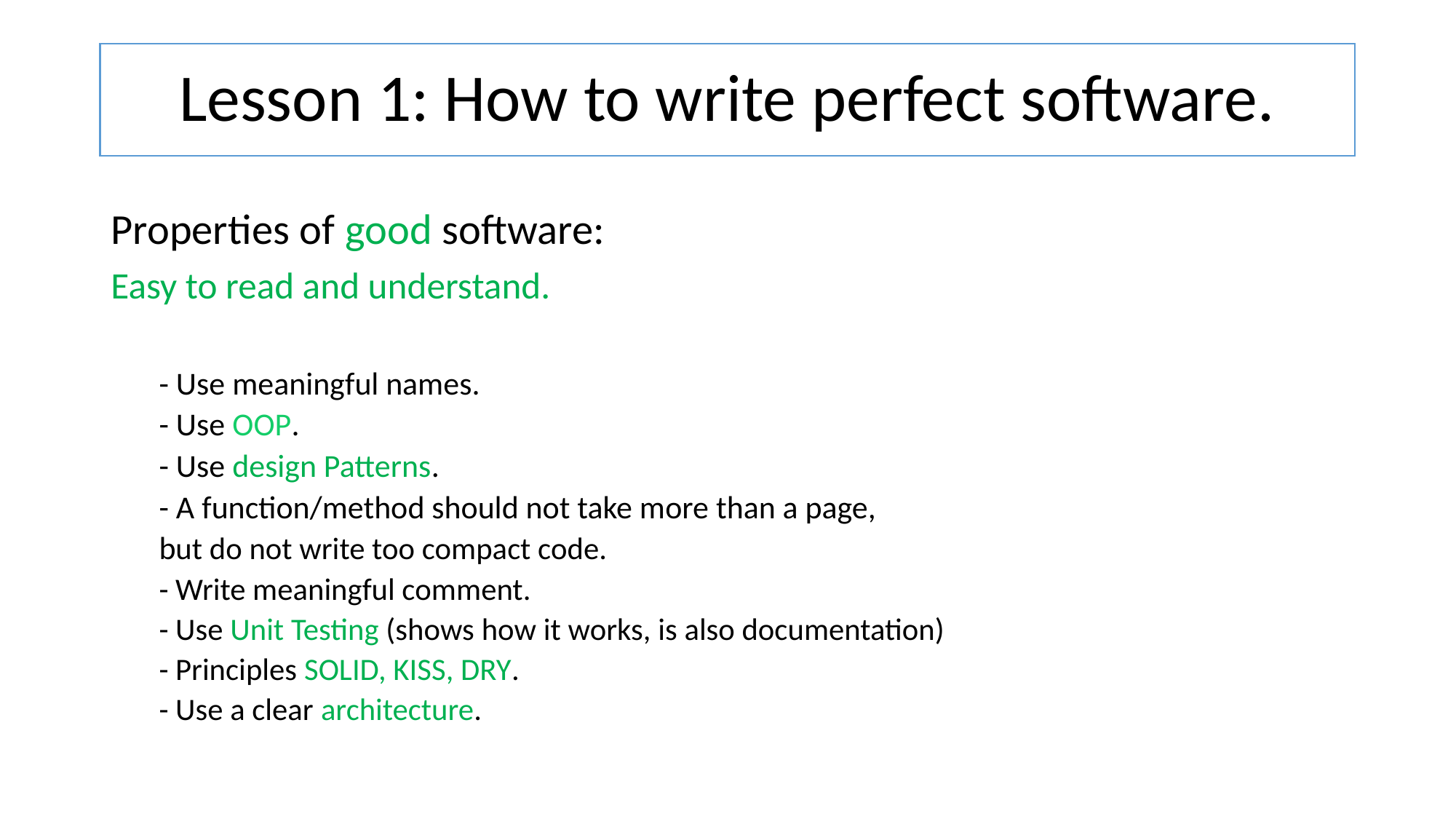

# Lesson 1: How to write perfect software.
Properties of good software:
Easy to read and understand.

- Use meaningful names.
- Use OOP.
- Use design Patterns.
- A function/method should not take more than a page,
		but do not write too compact code.
- Write meaningful comment.
- Use Unit Testing (shows how it works, is also documentation)
- Principles SOLID, KISS, DRY.
- Use a clear architecture.